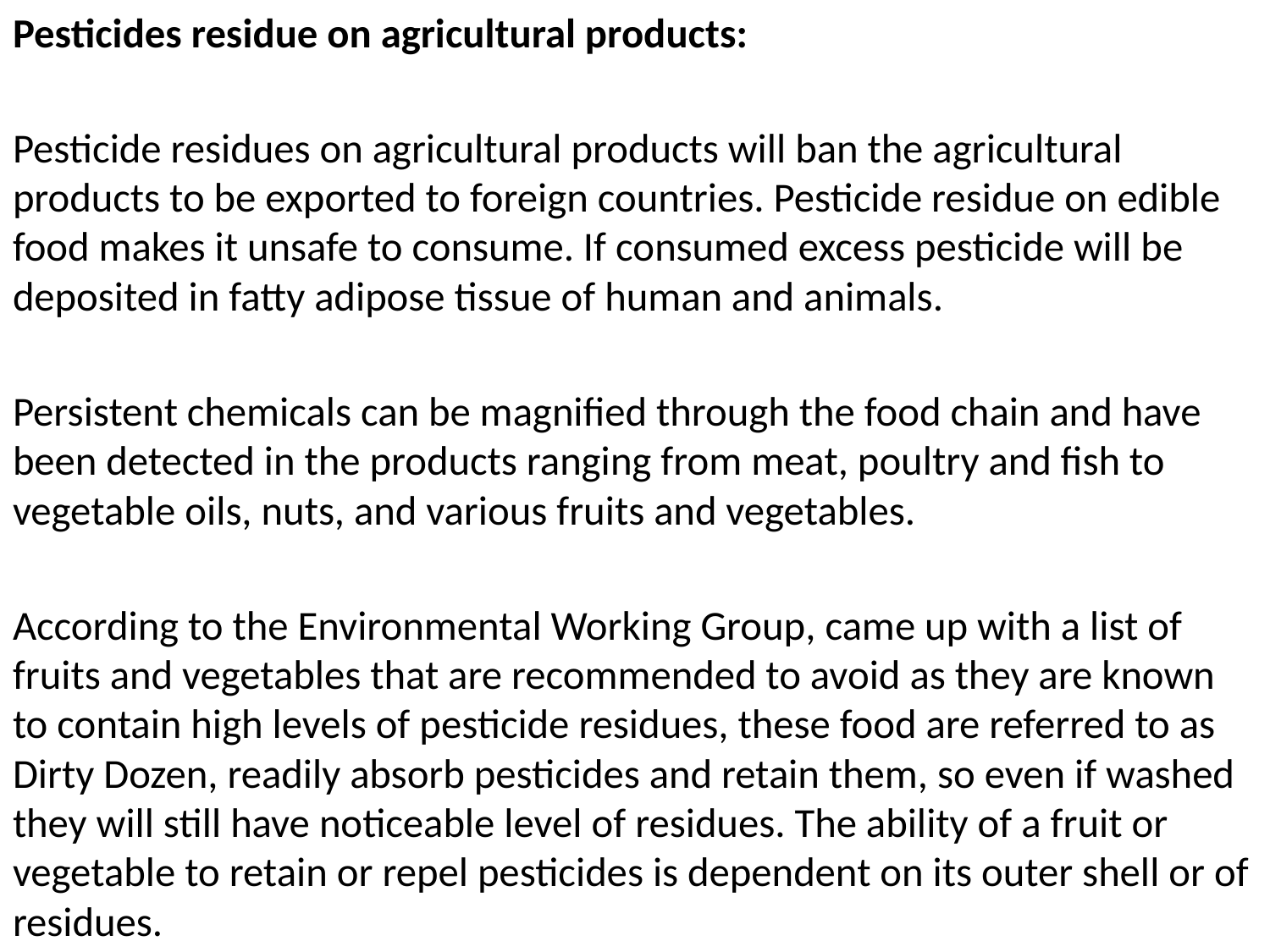

Pesticides residue on agricultural products:

Pesticide residues on agricultural products will ban the agricultural products to be exported to foreign countries. Pesticide residue on edible food makes it unsafe to consume. If consumed excess pesticide will be deposited in fatty adipose tissue of human and animals.

Persistent chemicals can be magnified through the food chain and have been detected in the products ranging from meat, poultry and fish to vegetable oils, nuts, and various fruits and vegetables.

According to the Environmental Working Group, came up with a list of fruits and vegetables that are recommended to avoid as they are known to contain high levels of pesticide residues, these food are referred to as Dirty Dozen, readily absorb pesticides and retain them, so even if washed they will still have noticeable level of residues. The ability of a fruit or vegetable to retain or repel pesticides is dependent on its outer shell or of residues.